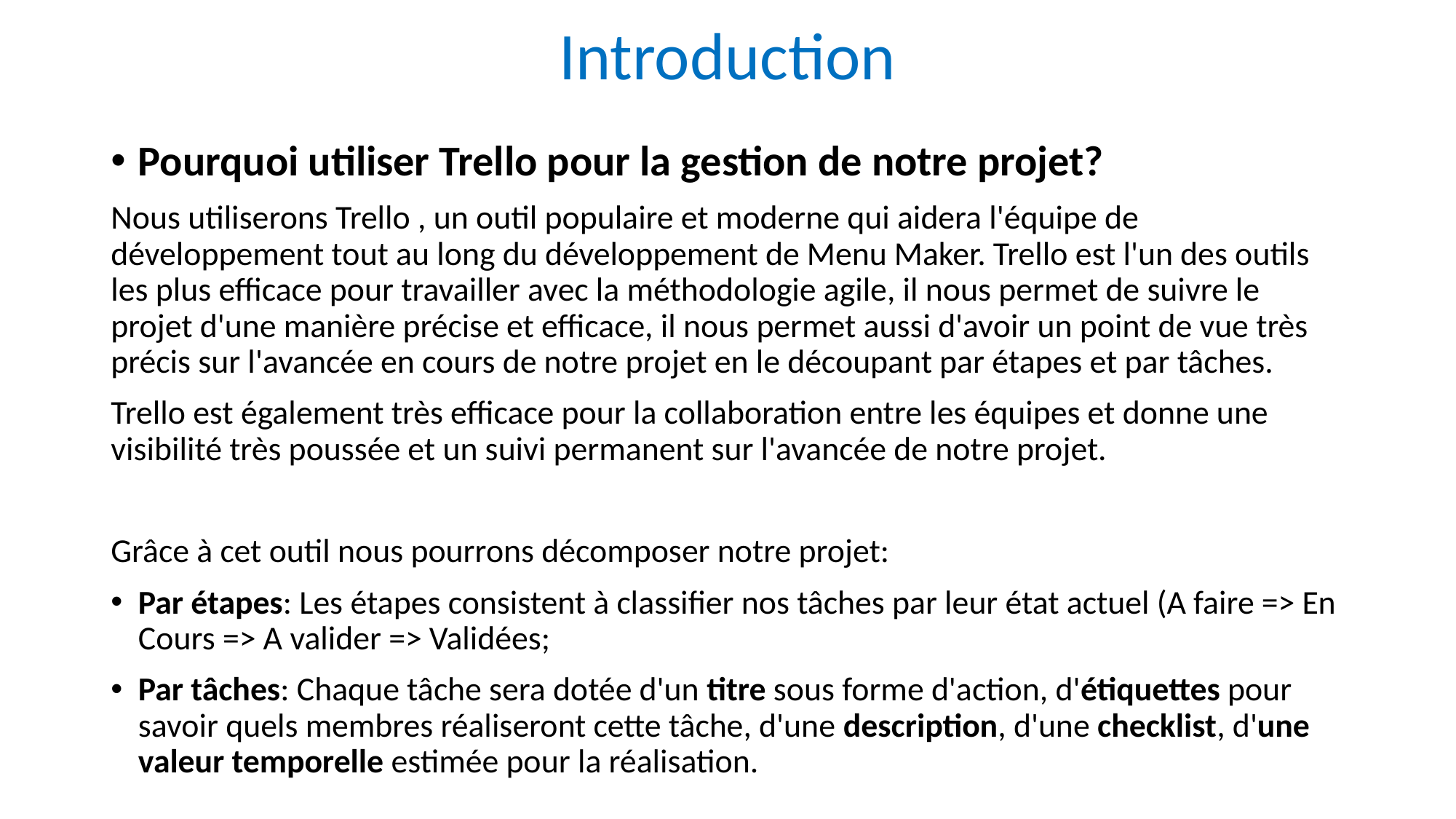

# Introduction
Pourquoi utiliser Trello pour la gestion de notre projet?
Nous utiliserons Trello , un outil populaire et moderne qui aidera l'équipe de développement tout au long du développement de Menu Maker. Trello est l'un des outils les plus efficace pour travailler avec la méthodologie agile, il nous permet de suivre le projet d'une manière précise et efficace, il nous permet aussi d'avoir un point de vue très précis sur l'avancée en cours de notre projet en le découpant par étapes et par tâches.
Trello est également très efficace pour la collaboration entre les équipes et donne une visibilité très poussée et un suivi permanent sur l'avancée de notre projet.

Grâce à cet outil nous pourrons décomposer notre projet:
Par étapes: Les étapes consistent à classifier nos tâches par leur état actuel (A faire => En Cours => A valider => Validées;
Par tâches: Chaque tâche sera dotée d'un titre sous forme d'action, d'étiquettes pour savoir quels membres réaliseront cette tâche, d'une description, d'une checklist, d'une valeur temporelle estimée pour la réalisation.